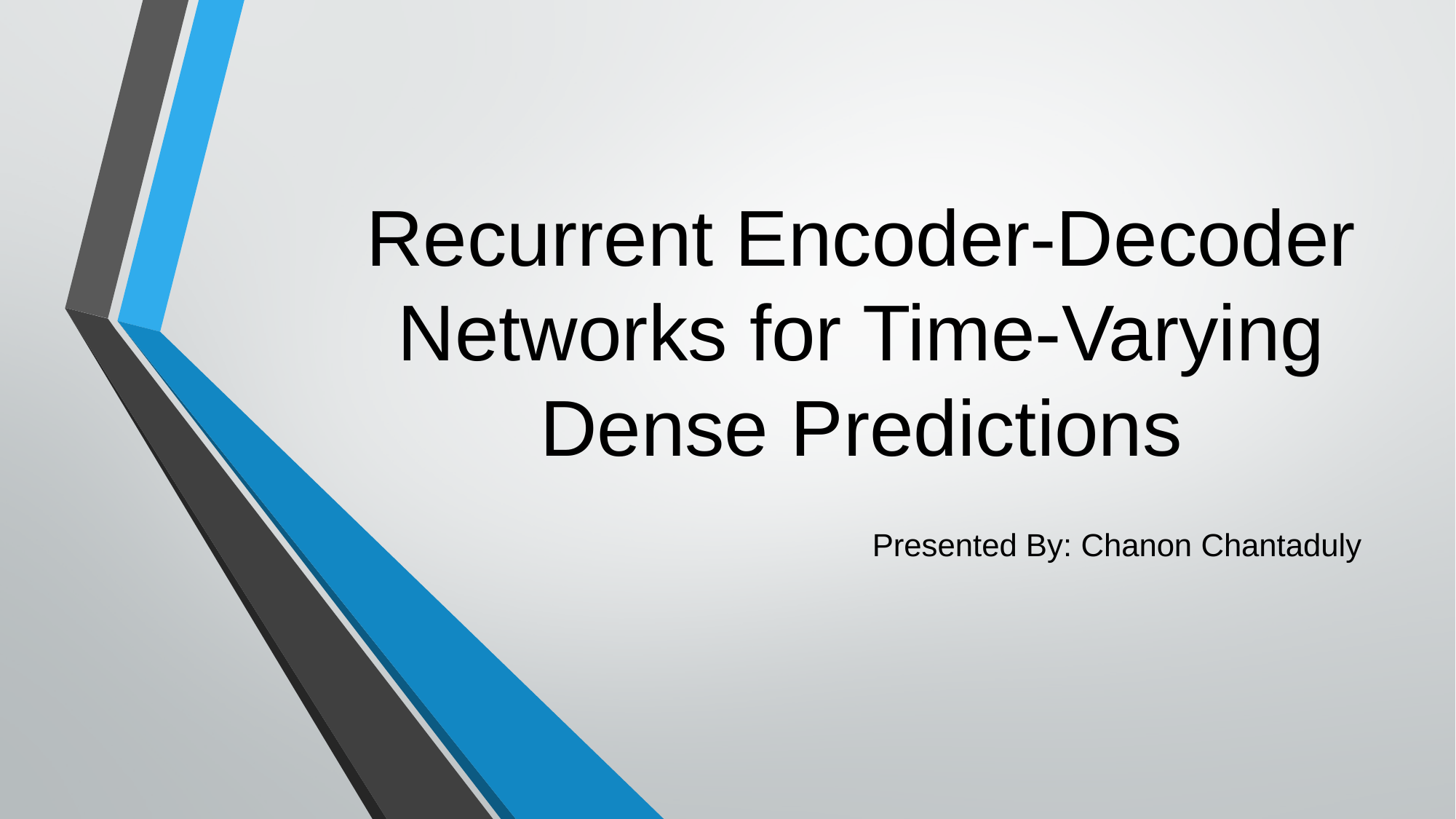

# Recurrent Encoder-Decoder Networks for Time-Varying Dense Predictions
Presented By: Chanon Chantaduly